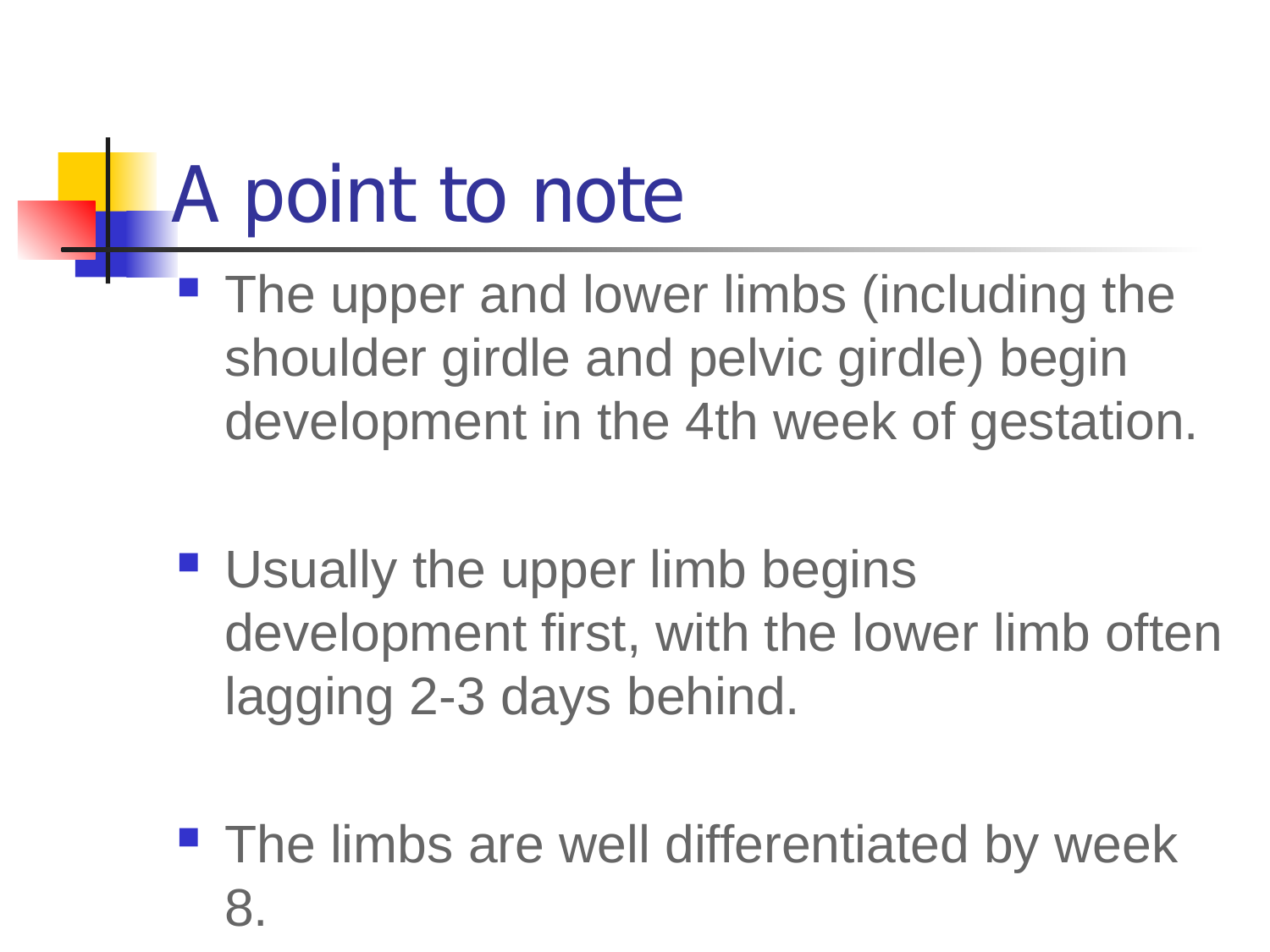

# A point to note
The upper and lower limbs (including the shoulder girdle and pelvic girdle) begin development in the 4th week of gestation.

Usually the upper limb begins development first, with the lower limb often lagging 2-3 days behind.

The limbs are well differentiated by week 8.